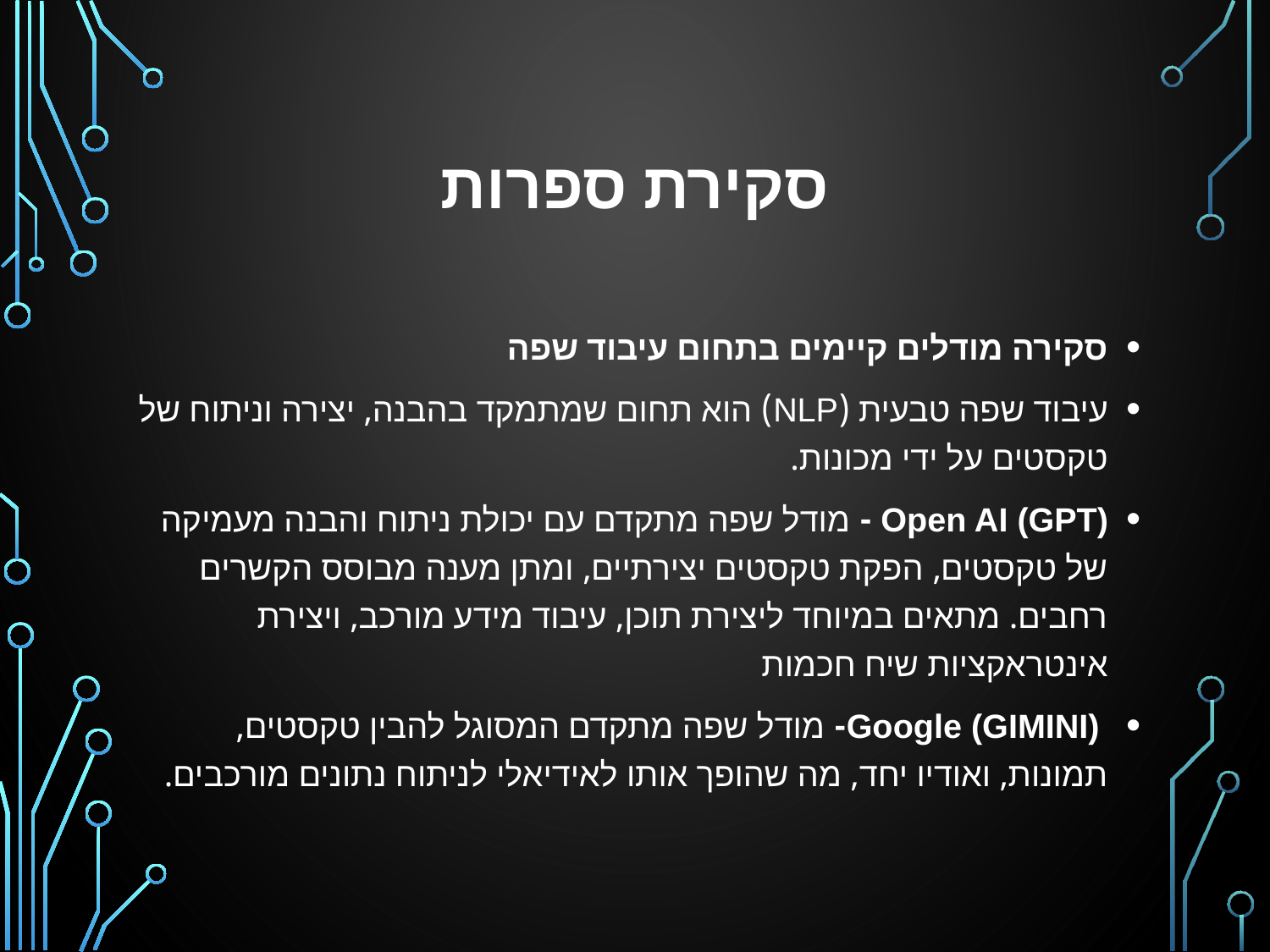

# סקירת ספרות
סקירה מודלים קיימים בתחום עיבוד שפה
עיבוד שפה טבעית (NLP) הוא תחום שמתמקד בהבנה, יצירה וניתוח של טקסטים על ידי מכונות.
Open AI (GPT) - מודל שפה מתקדם עם יכולת ניתוח והבנה מעמיקה של טקסטים, הפקת טקסטים יצירתיים, ומתן מענה מבוסס הקשרים רחבים. מתאים במיוחד ליצירת תוכן, עיבוד מידע מורכב, ויצירת אינטראקציות שיח חכמות
 Google (GIMINI)- מודל שפה מתקדם המסוגל להבין טקסטים, תמונות, ואודיו יחד, מה שהופך אותו לאידיאלי לניתוח נתונים מורכבים.